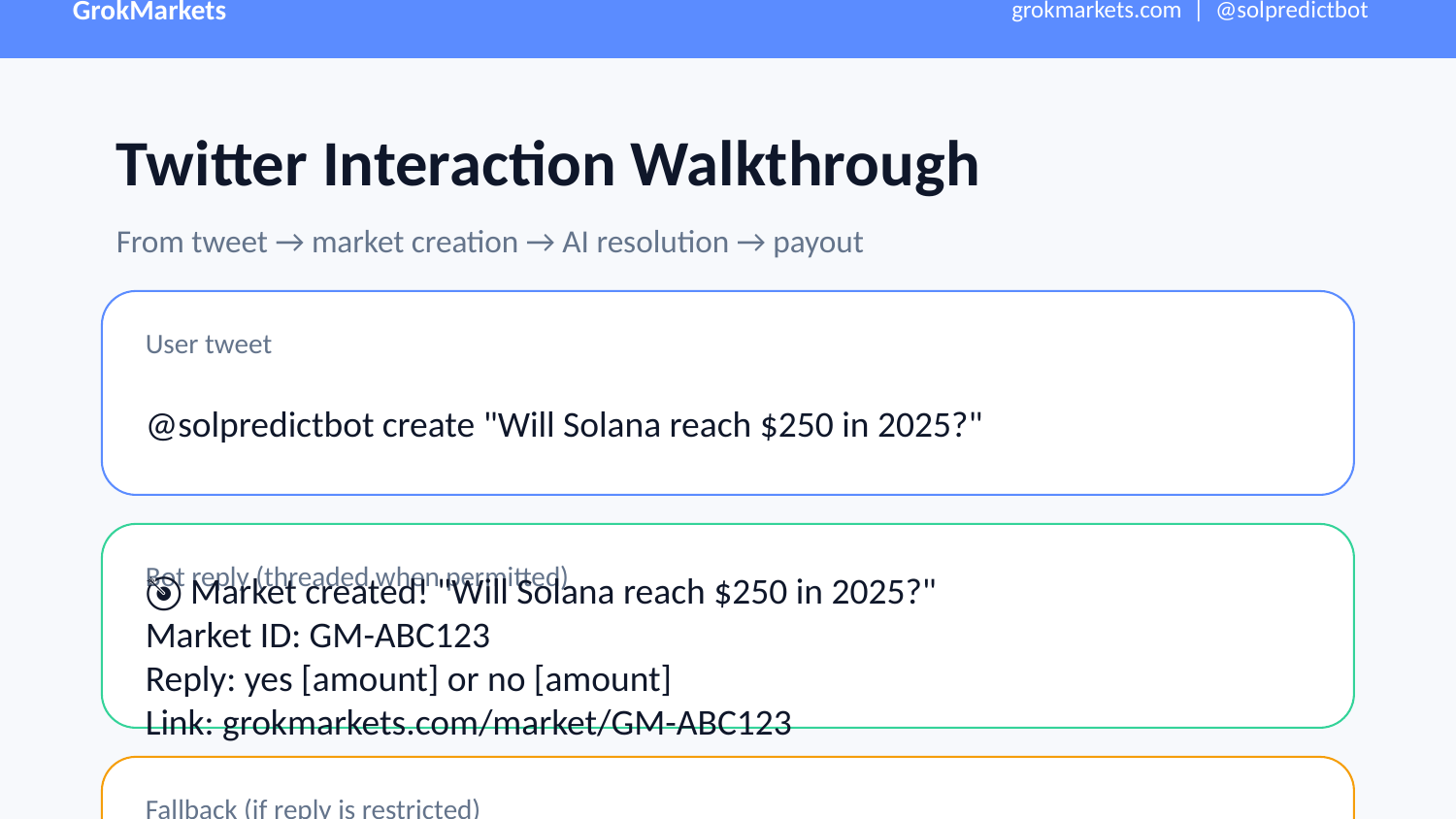

Twitter Interaction Walkthrough
From tweet → market creation → AI resolution → payout

User tweet
@solpredictbot create "Will Solana reach $250 in 2025?"

Bot reply (threaded when permitted)
🎯 Market created! "Will Solana reach $250 in 2025?"
Market ID: GM-ABC123
Reply: yes [amount] or no [amount]
Link: grokmarkets.com/market/GM-ABC123

Fallback (if reply is restricted)
Posts standalone tweet + quote of original for visibility; backend updated with tweet ID.

Resolution
At end time, Grok AI evaluates the outcome; payouts sent instantly on Solana.
Notes: Flow mirrors bot logic in code — create detection, reply/quote fallback on 403, Grok API fallback for non-price markets, instant payout.